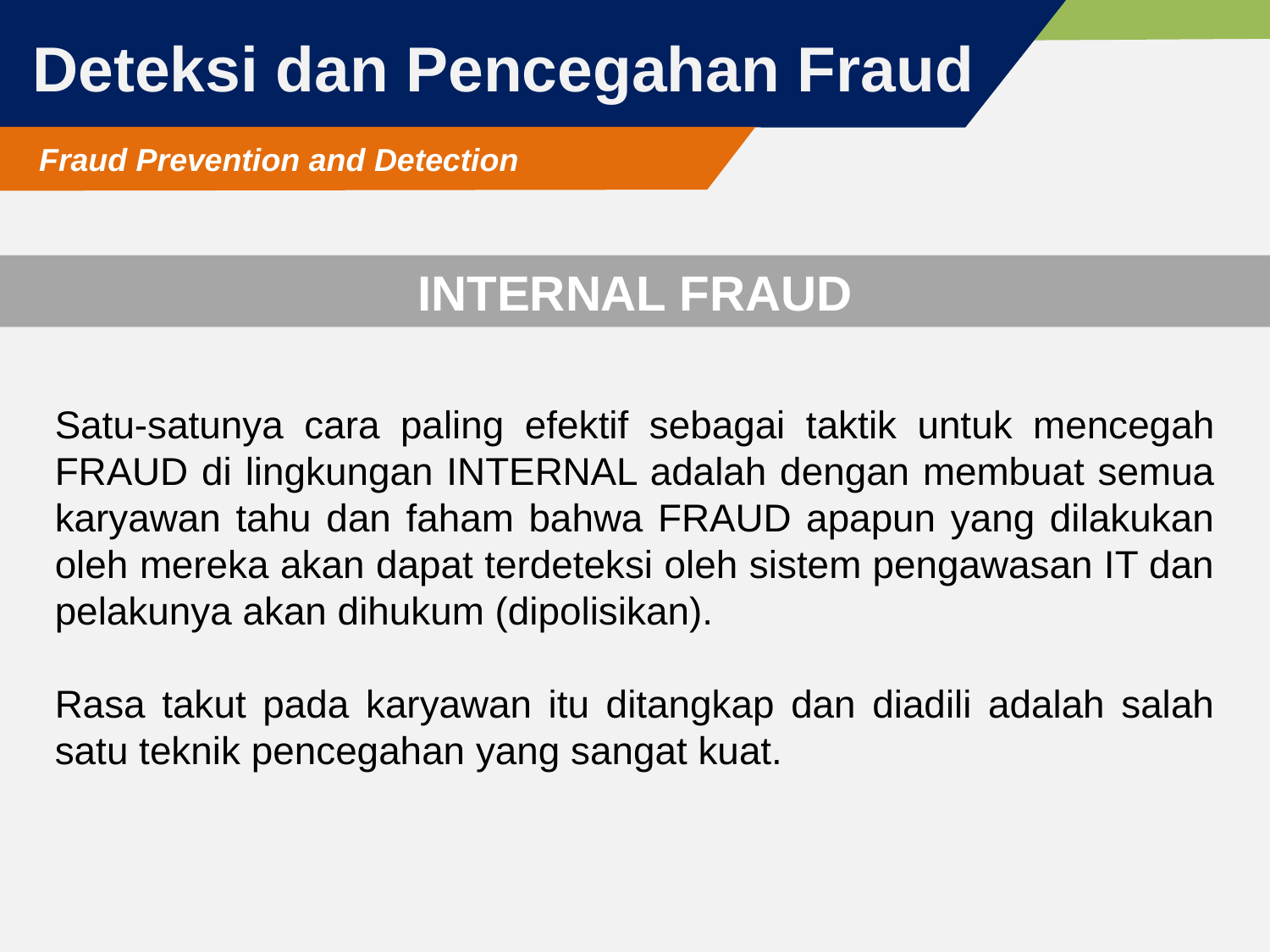

# Deteksi dan Pencegahan Fraud
   Fraud Prevention and Detection
INTERNAL FRAUD
Satu-satunya cara paling efektif sebagai taktik untuk mencegah FRAUD di lingkungan INTERNAL adalah dengan membuat semua karyawan tahu dan faham bahwa FRAUD apapun yang dilakukan oleh mereka akan dapat terdeteksi oleh sistem pengawasan IT dan pelakunya akan dihukum (dipolisikan).

Rasa takut pada karyawan itu ditangkap dan diadili adalah salah satu teknik pencegahan yang sangat kuat.